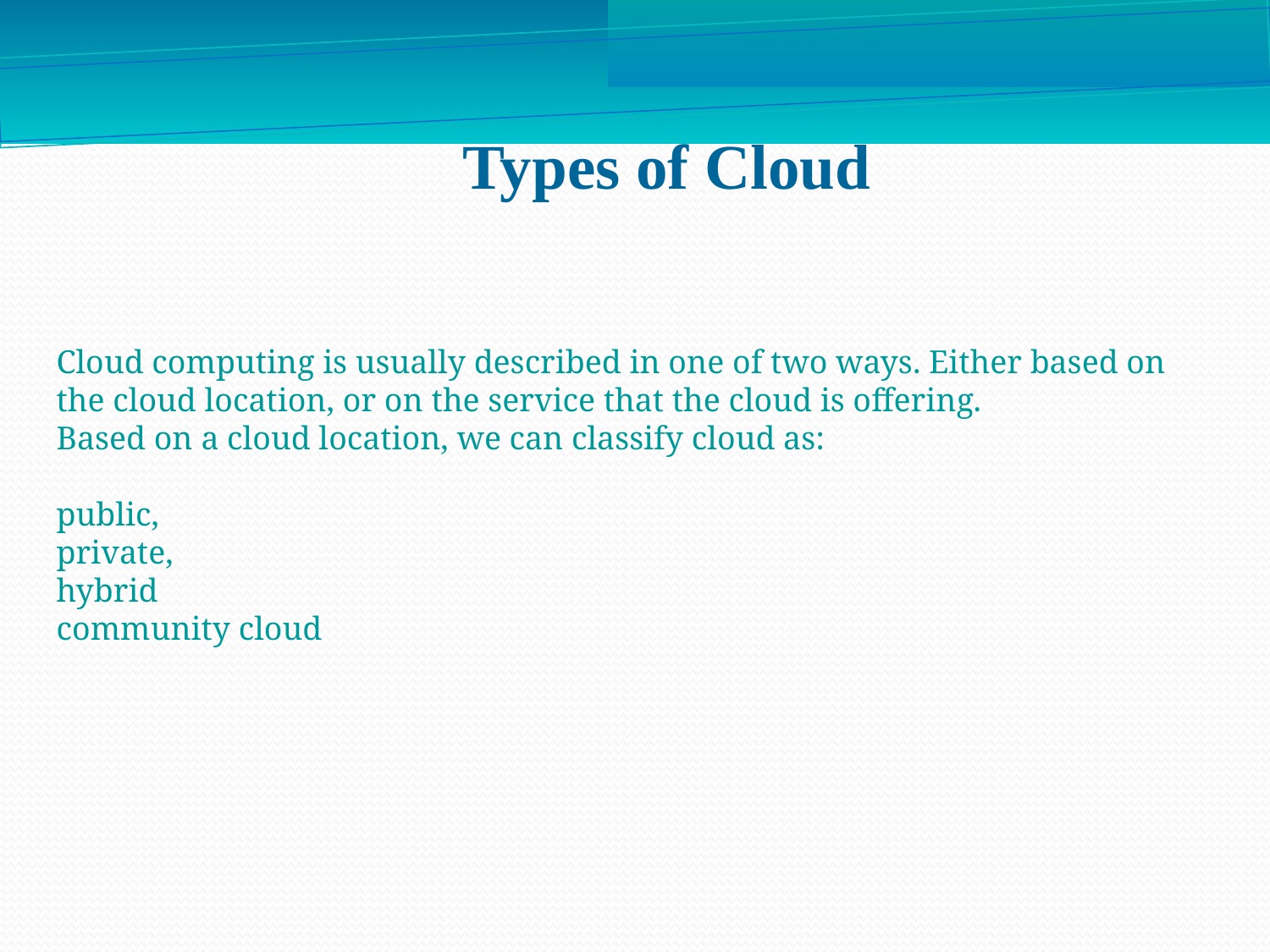

Types of Cloud
Cloud computing is usually described in one of two ways. Either based on the cloud location, or on the service that the cloud is offering.
Based on a cloud location, we can classify cloud as:

public,
private,
hybrid
community cloud